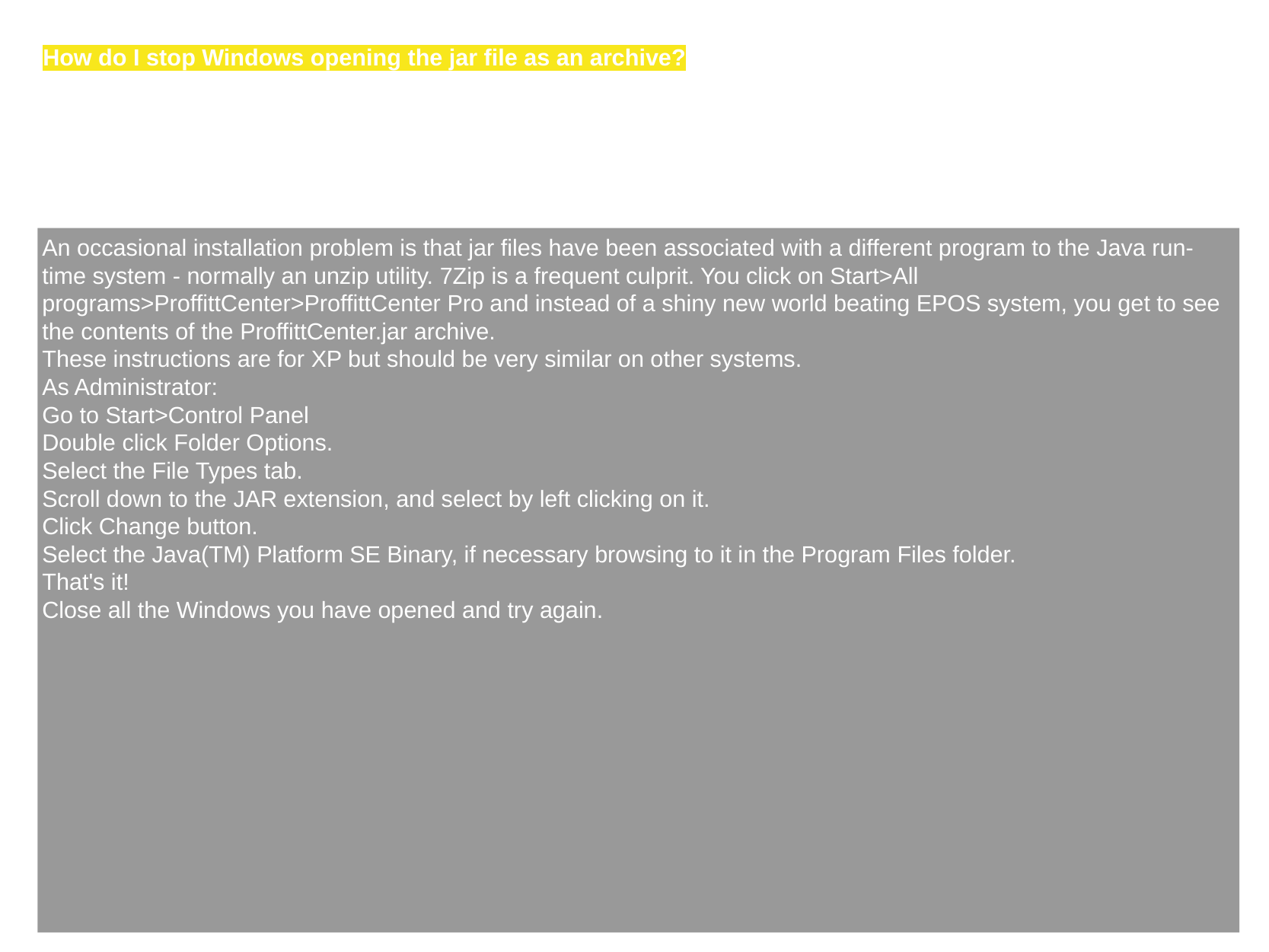

# How do I stop Windows opening the jar file as an archive?
An occasional installation problem is that jar files have been associated with a different program to the Java run-time system - normally an unzip utility. 7Zip is a frequent culprit. You click on Start>All programs>ProffittCenter>ProffittCenter Pro and instead of a shiny new world beating EPOS system, you get to see the contents of the ProffittCenter.jar archive.
These instructions are for XP but should be very similar on other systems.
As Administrator:
Go to Start>Control Panel
Double click Folder Options.
Select the File Types tab.
Scroll down to the JAR extension, and select by left clicking on it.
Click Change button.
Select the Java(TM) Platform SE Binary, if necessary browsing to it in the Program Files folder.
That's it!
Close all the Windows you have opened and try again.